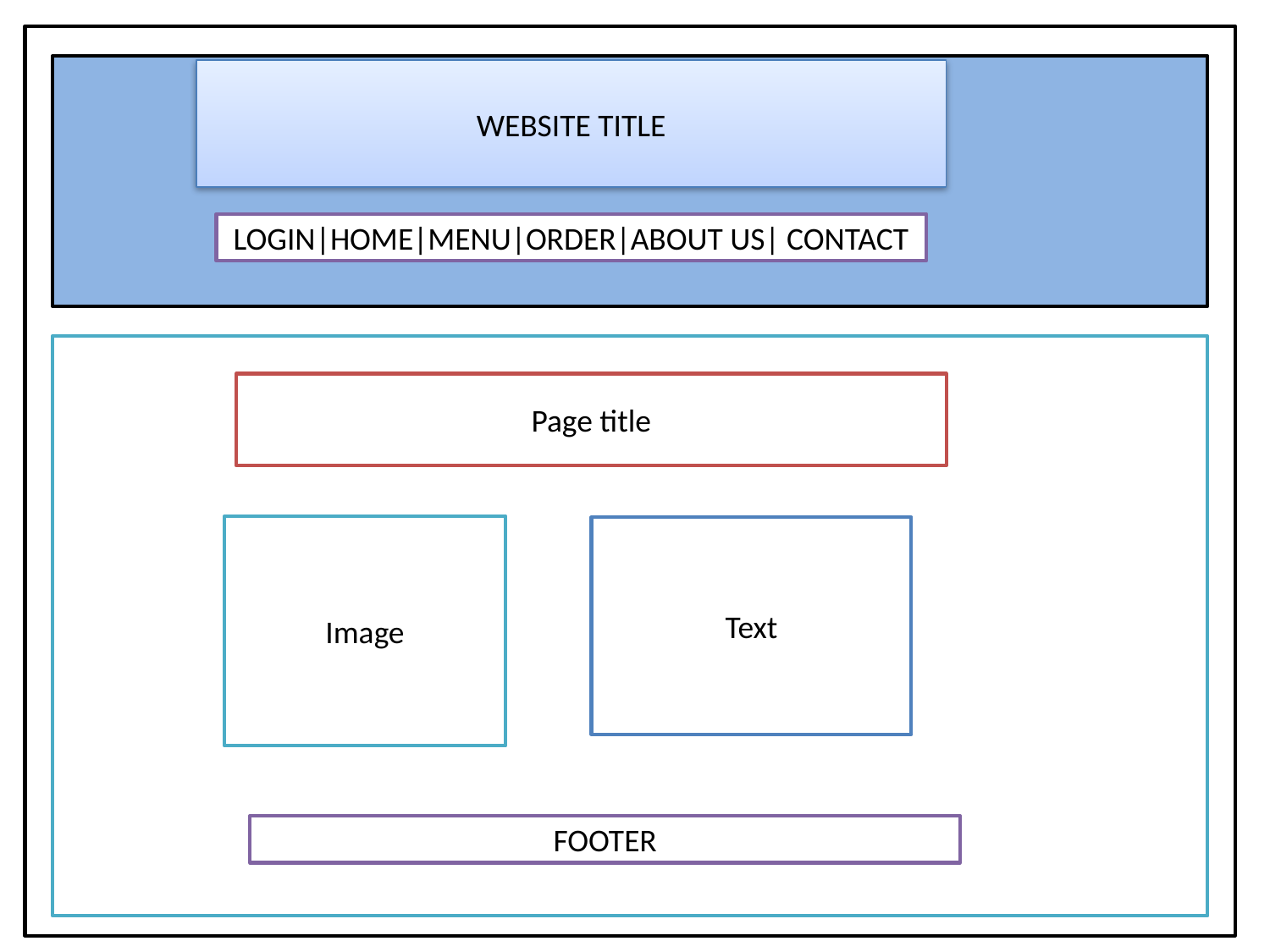

WEBSITE TITLE
LOGIN|HOME|MENU|ORDER|ABOUT US| CONTACT

Page title
Image
Text
FOOTER